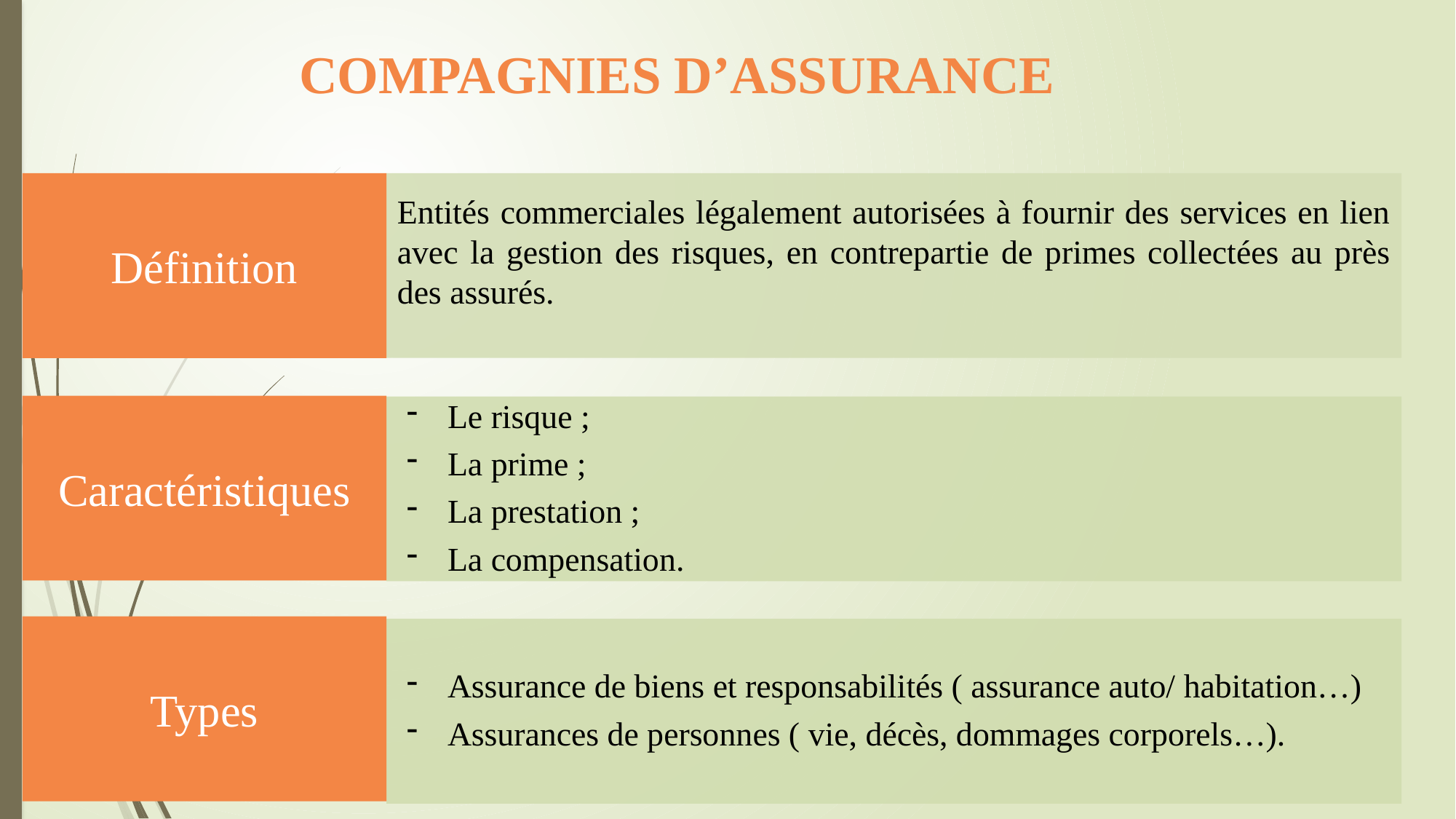

# COMPAGNIES D’ASSURANCE
Définition

Le risque ;
La prime ;
La prestation ;
La compensation.
Assurance de biens et responsabilités ( assurance auto/ habitation…)
Assurances de personnes ( vie, décès, dommages corporels…).
Entités commerciales légalement autorisées à fournir des services en lien avec la gestion des risques, en contrepartie de primes collectées au près des assurés.
Caractéristiques
Types